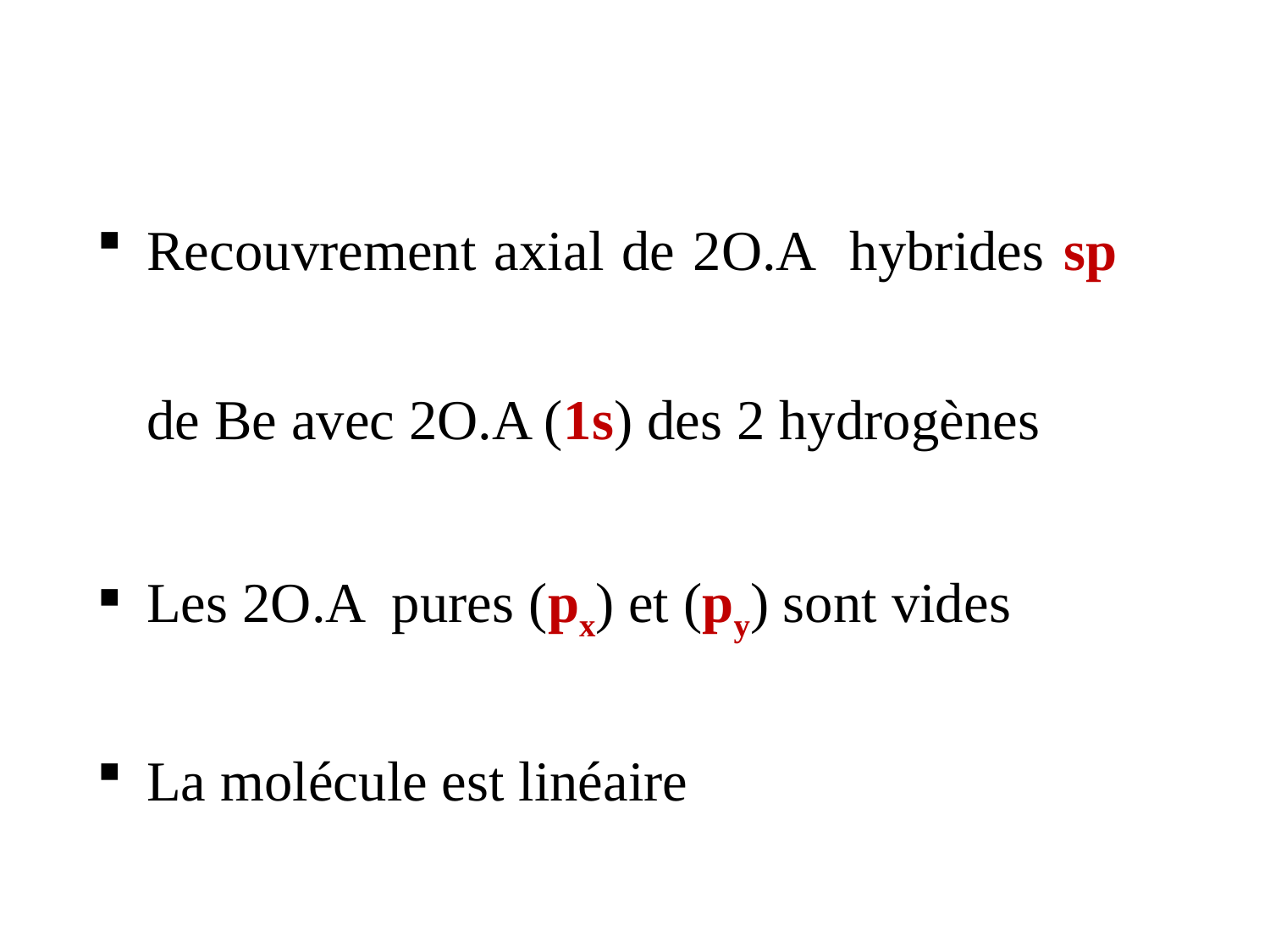

Recouvrement axial de 2O.A  hybrides sp   de Be avec 2O.A (1s) des 2 hydrogènes
Les 2O.A  pures (px) et (py) sont vides
La molécule est linéaire